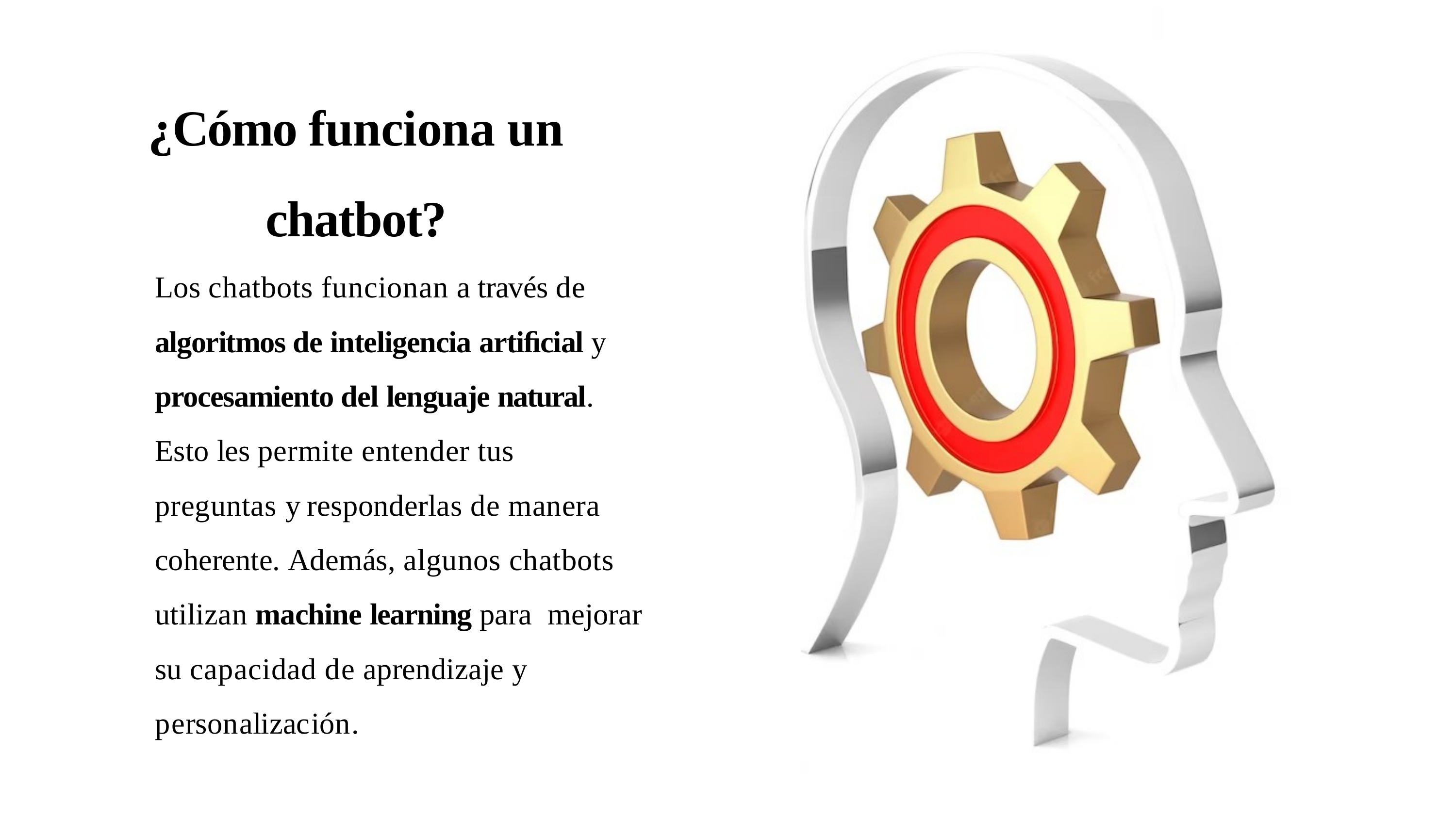

# ¿Cómo funciona un chatbot?
Los chatbots funcionan a través de  algoritmos de inteligencia artiﬁcial y  procesamiento del lenguaje natural.  Esto les permite entender tus  preguntas y responderlas de manera  coherente. Además, algunos chatbots  utilizan machine learning para  mejorar su capacidad de aprendizaje y personalización.